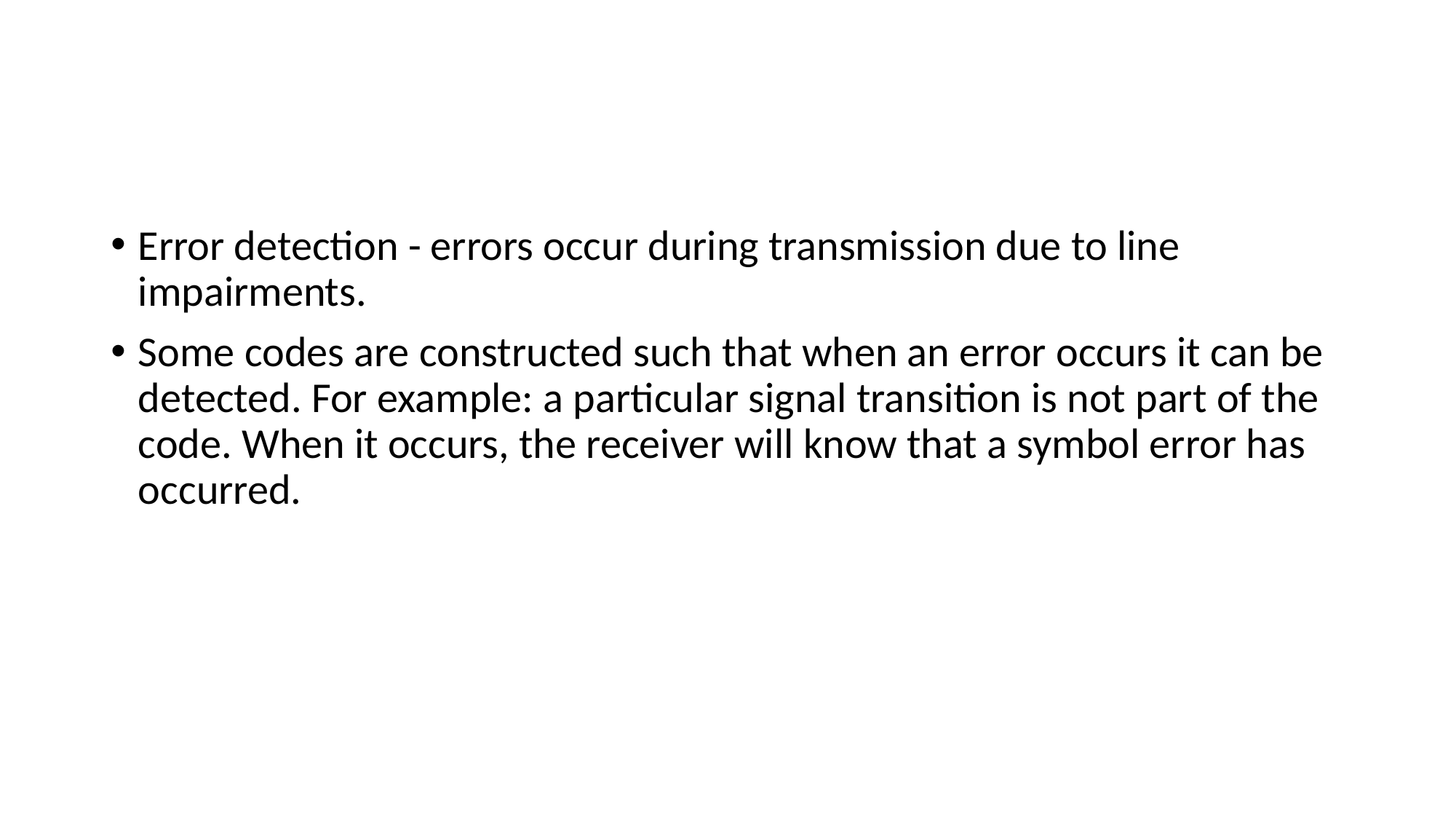

#
Error detection - errors occur during transmission due to line impairments.
Some codes are constructed such that when an error occurs it can be detected. For example: a particular signal transition is not part of the code. When it occurs, the receiver will know that a symbol error has occurred.